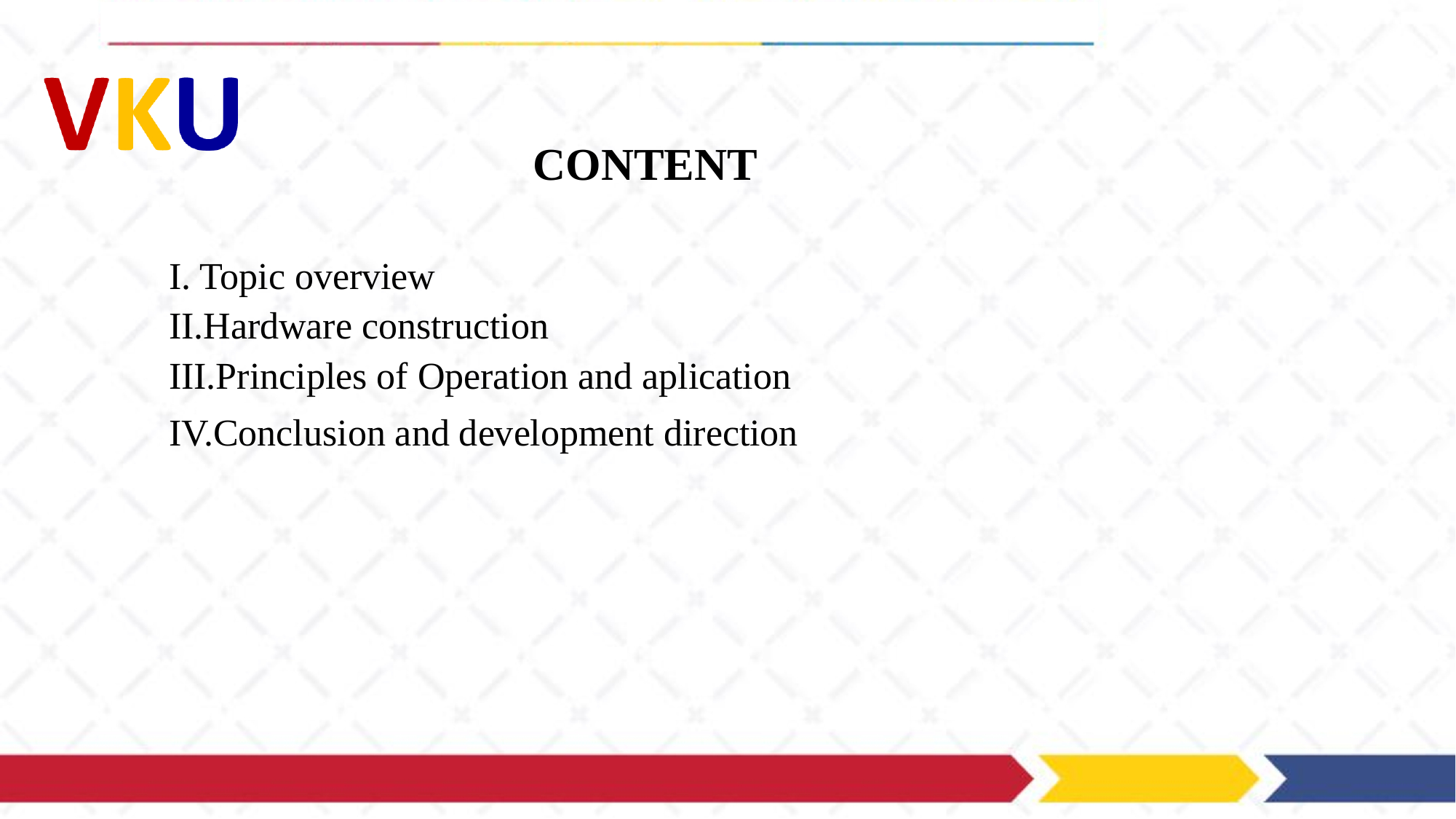

CONTENT
I. Topic overview
II.Hardware construction
III.Principles of Operation and aplication
IV.Conclusion and development direction